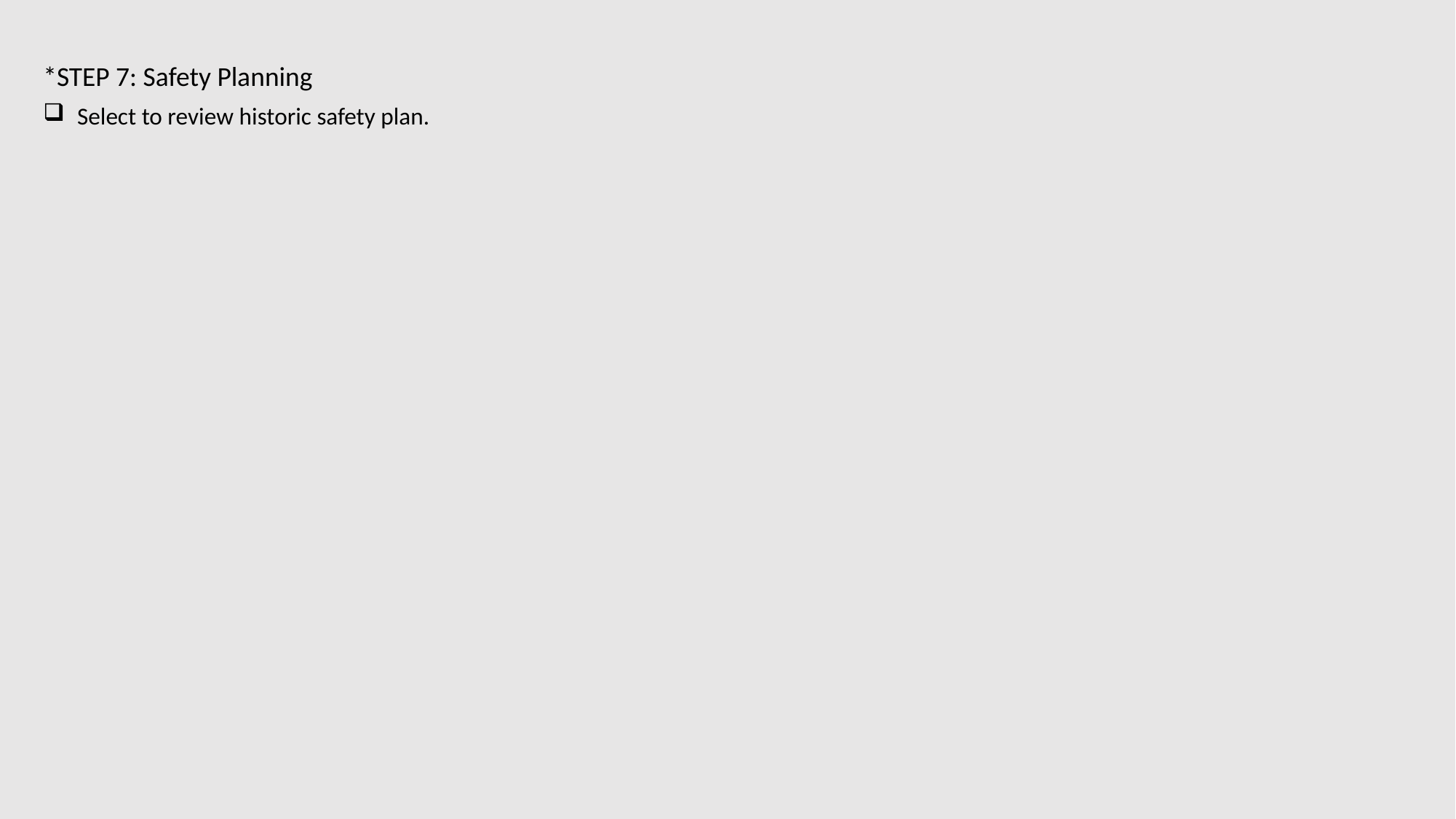

*STEP 7: Safety Planning
Select to review historic safety plan.